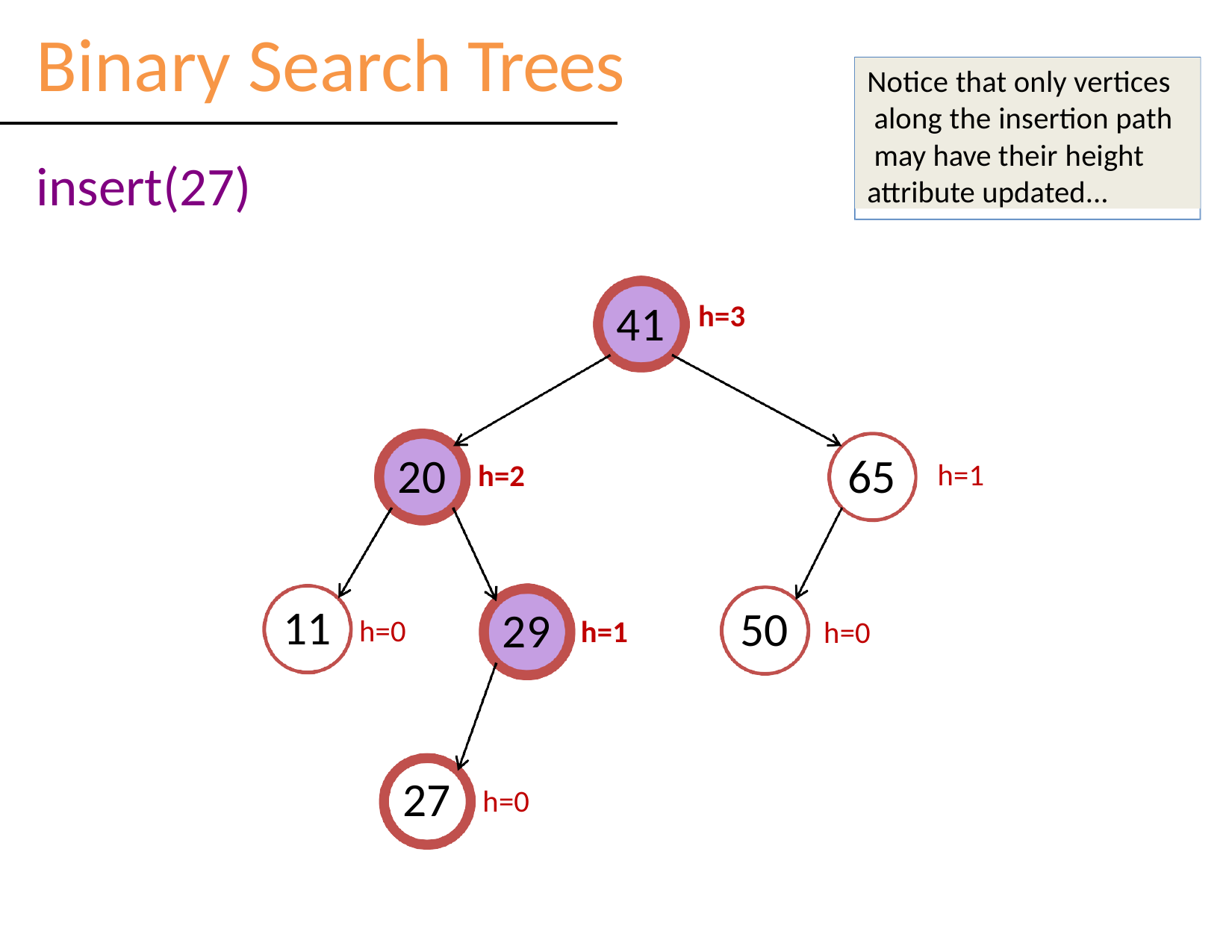

# Binary Search Trees

Notice that only vertices  along the insertion path  may have their height  attribute updated...
insert(27)

41
h=3
20
65
h=1
h=2
11
50
29
h=0
h=1
h=0
27
h=0